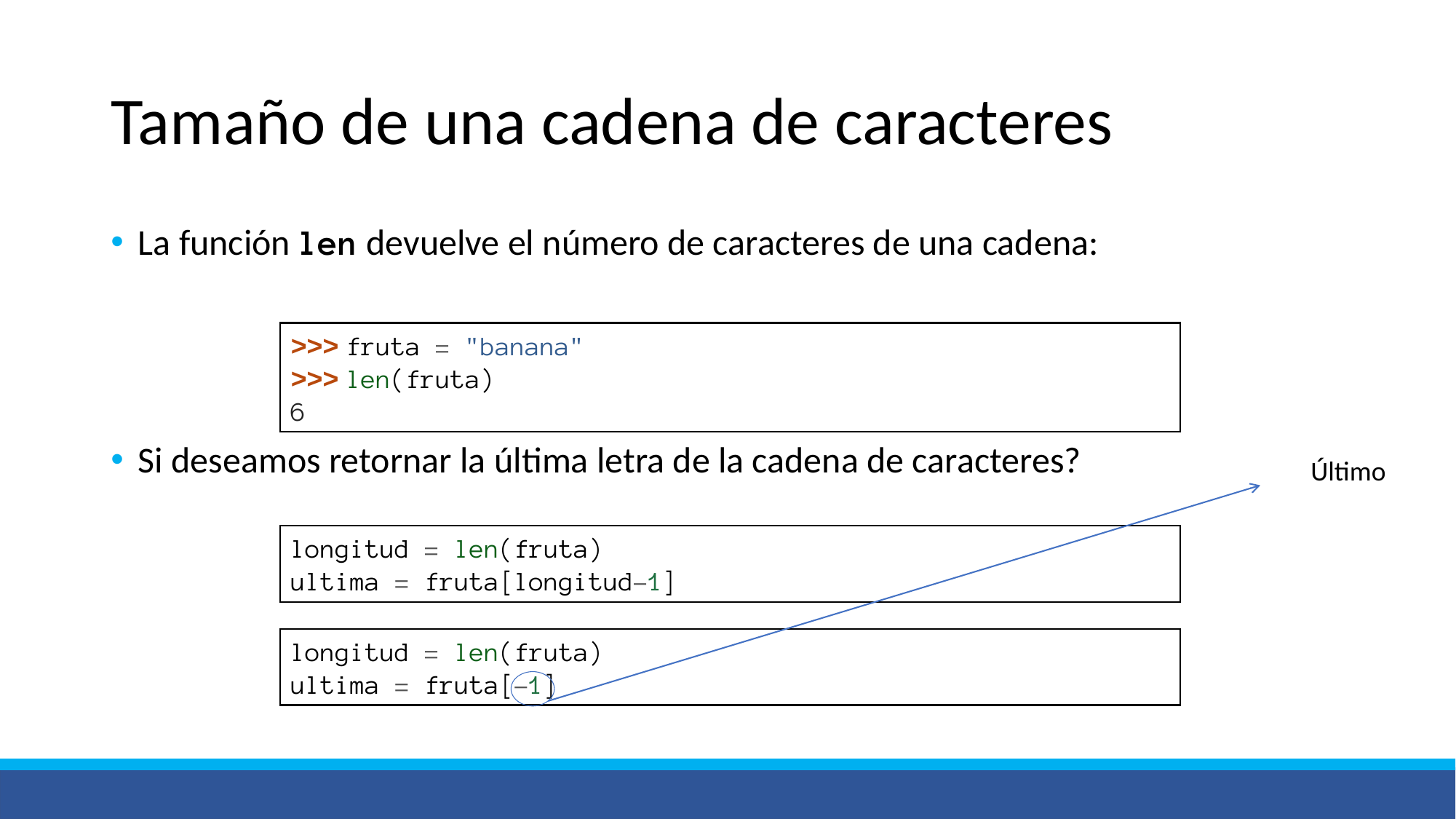

# Tamaño de una cadena de caracteres
La función len devuelve el número de caracteres de una cadena:

Si deseamos retornar la última letra de la cadena de caracteres?
>>> fruta = "banana"
>>> len(fruta)
6
Último
longitud = len(fruta)
ultima = fruta[longitud-1]
longitud = len(fruta)
ultima = fruta[-1]